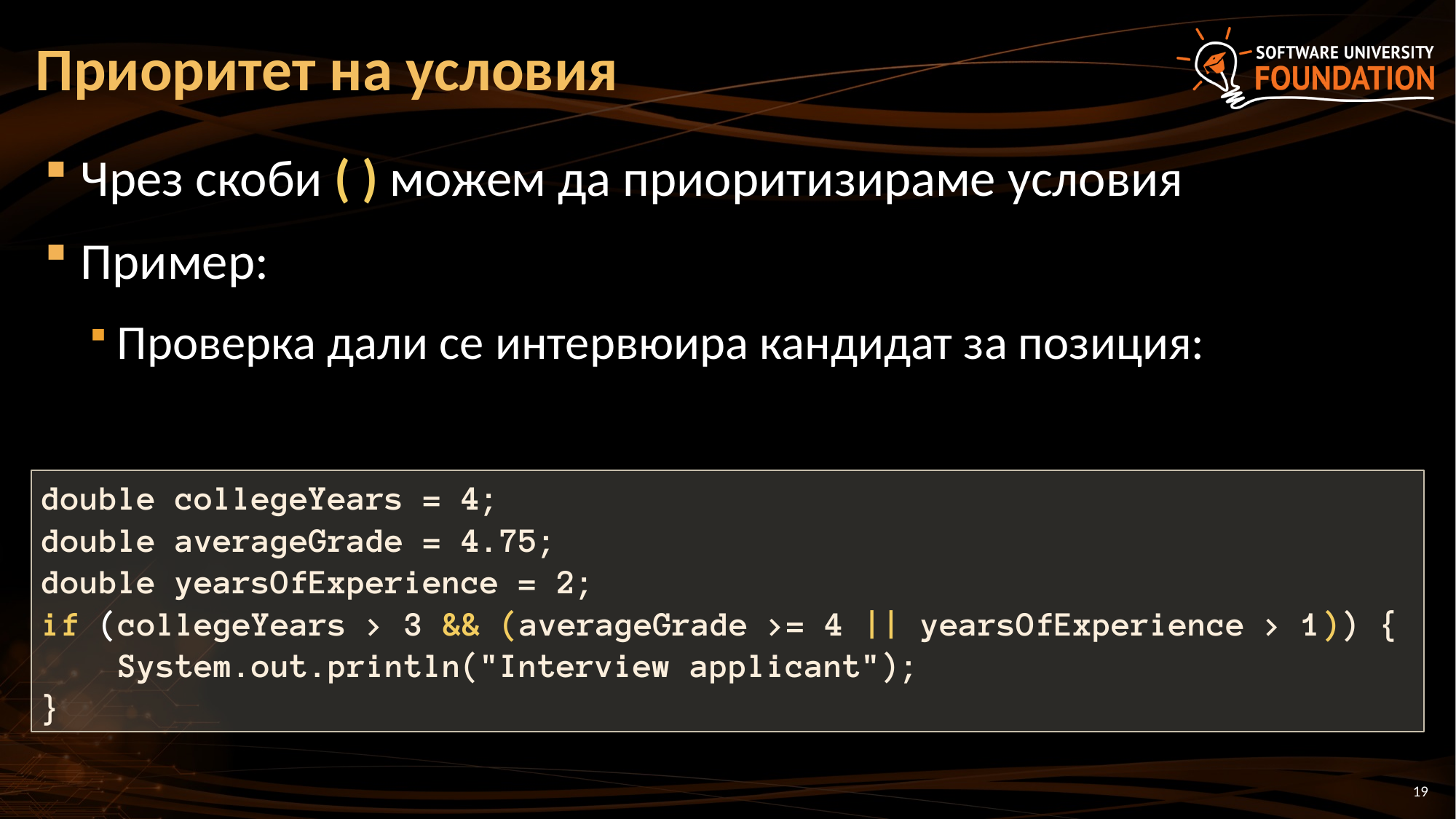

# Приоритет на условия
Чрез скоби ( ) можем да приоритизираме условия
Пример:
Проверка дали се интервюира кандидат за позиция:
double collegeYears = 4;
double averageGrade = 4.75;
double yearsOfExperience = 2;
if (collegeYears > 3 && (averageGrade >= 4 || yearsOfExperience > 1)) {
    System.out.println("Interview applicant");
}
19